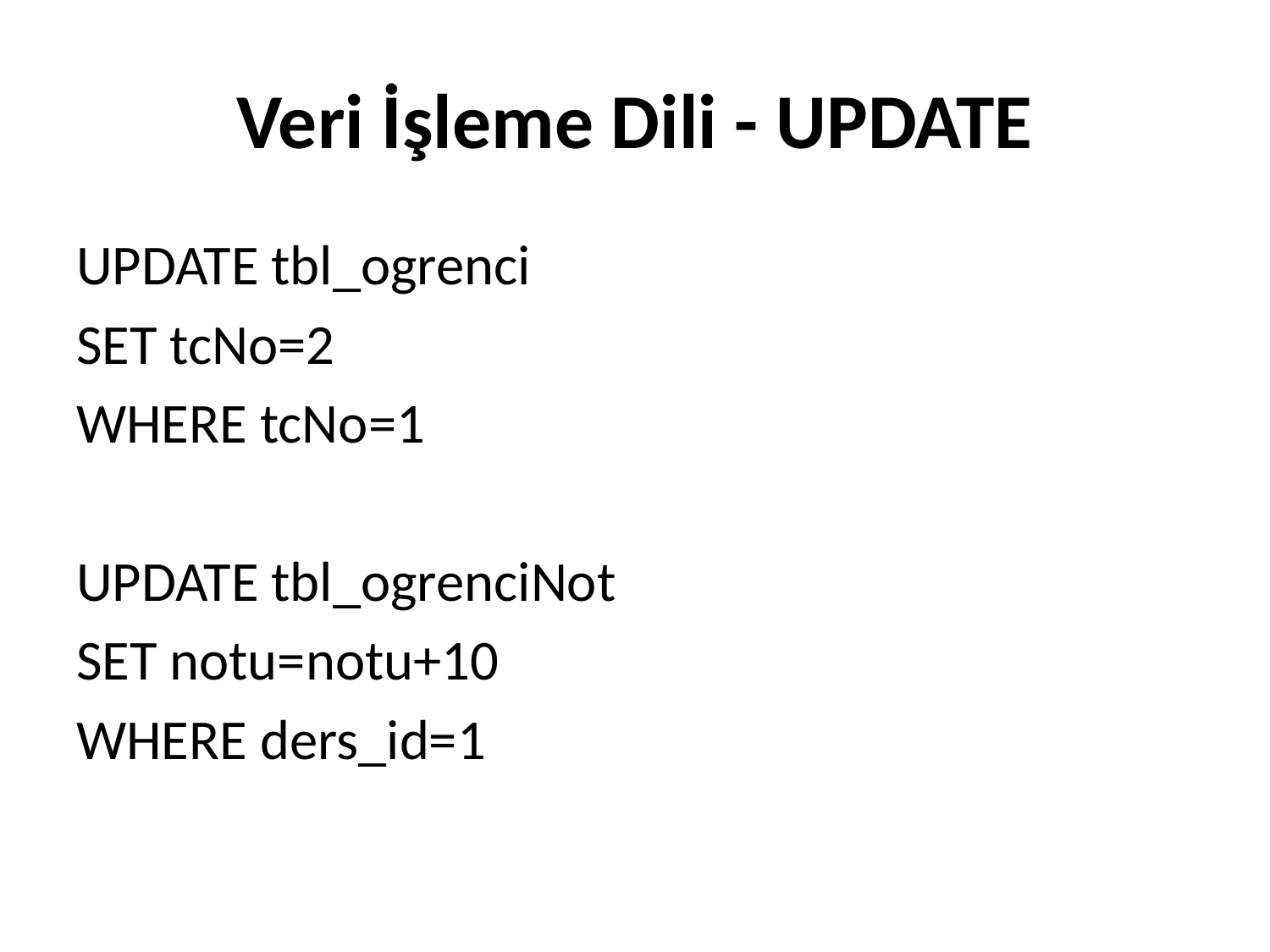

# Veri İşleme Dili - UPDATE
UPDATE tbl_ogrenci
SET tcNo=2
WHERE tcNo=1

UPDATE tbl_ogrenciNot
SET notu=notu+10
WHERE ders_id=1